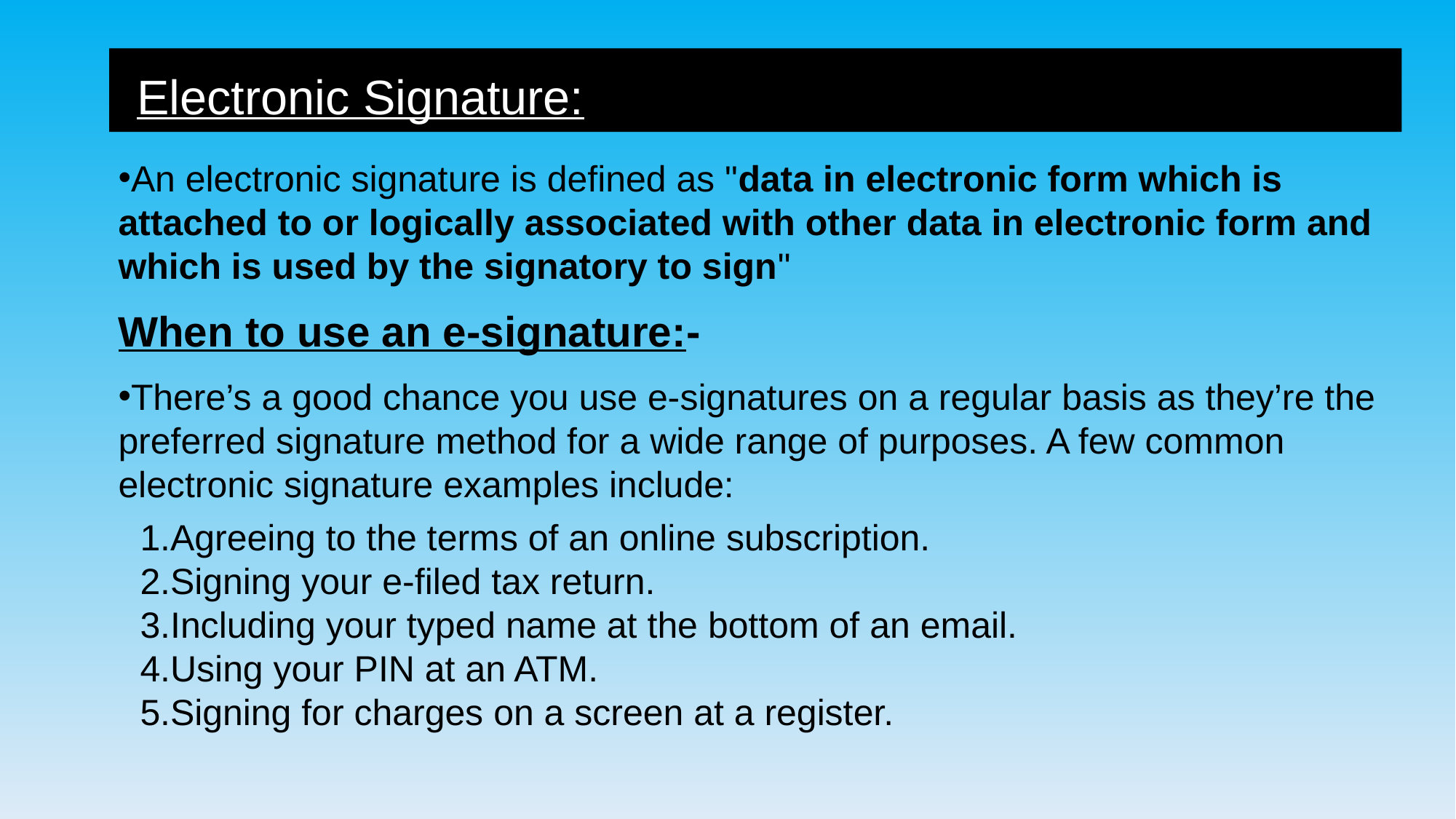

Electronic Signature:
An electronic signature is defined as "data in electronic form which is attached to or logically associated with other data in electronic form and which is used by the signatory to sign"
When to use an e-signature:-
There’s a good chance you use e-signatures on a regular basis as they’re the preferred signature method for a wide range of purposes. A few common electronic signature examples include:
1.Agreeing to the terms of an online subscription.
2.Signing your e-filed tax return.
3.Including your typed name at the bottom of an email.
4.Using your PIN at an ATM.
5.Signing for charges on a screen at a register.